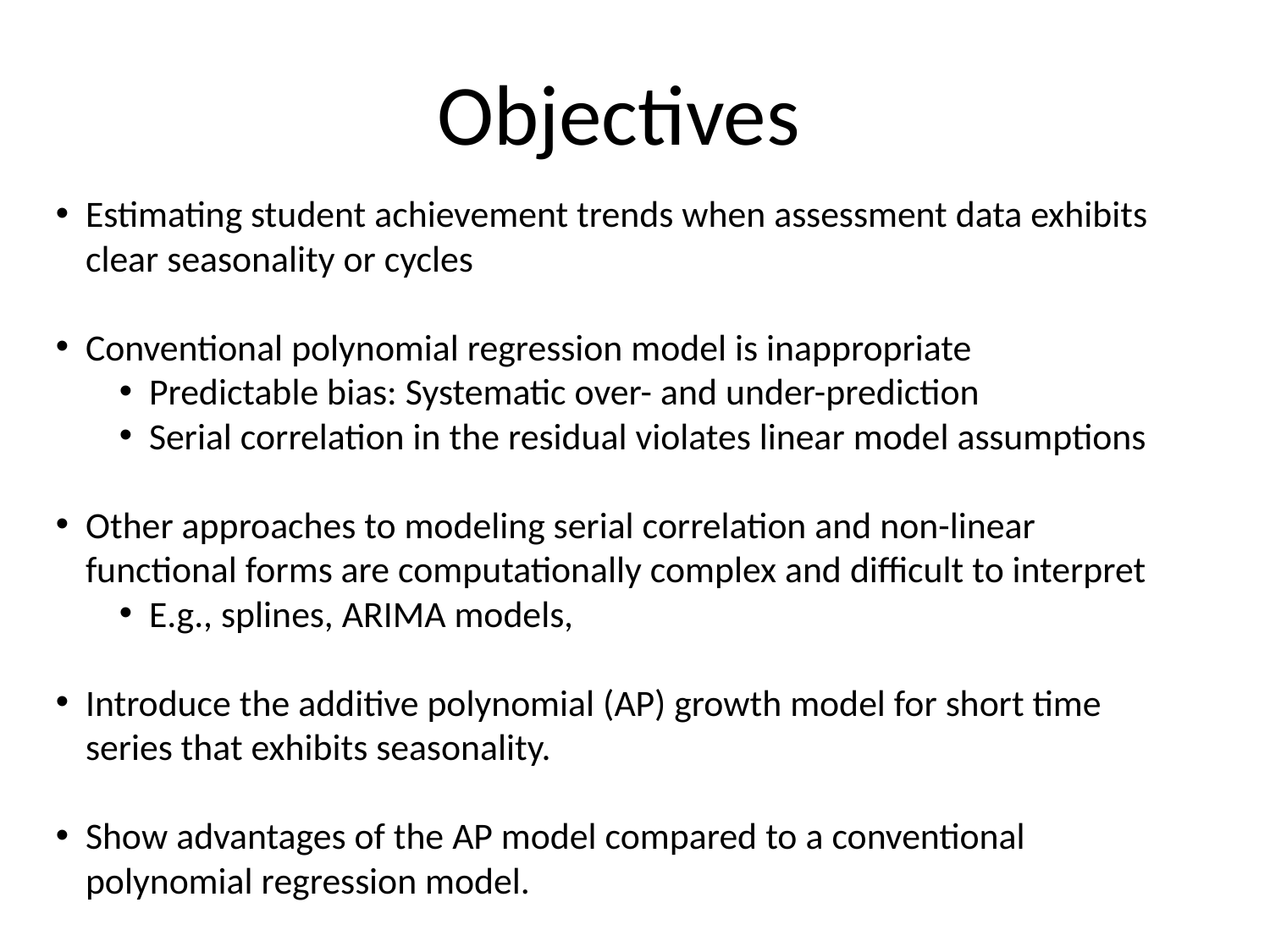

# Objectives
Estimating student achievement trends when assessment data exhibits clear seasonality or cycles

Conventional polynomial regression model is inappropriate
Predictable bias: Systematic over- and under-prediction
Serial correlation in the residual violates linear model assumptions

Other approaches to modeling serial correlation and non-linear functional forms are computationally complex and difficult to interpret
E.g., splines, ARIMA models,

Introduce the additive polynomial (AP) growth model for short time series that exhibits seasonality.

Show advantages of the AP model compared to a conventional polynomial regression model.